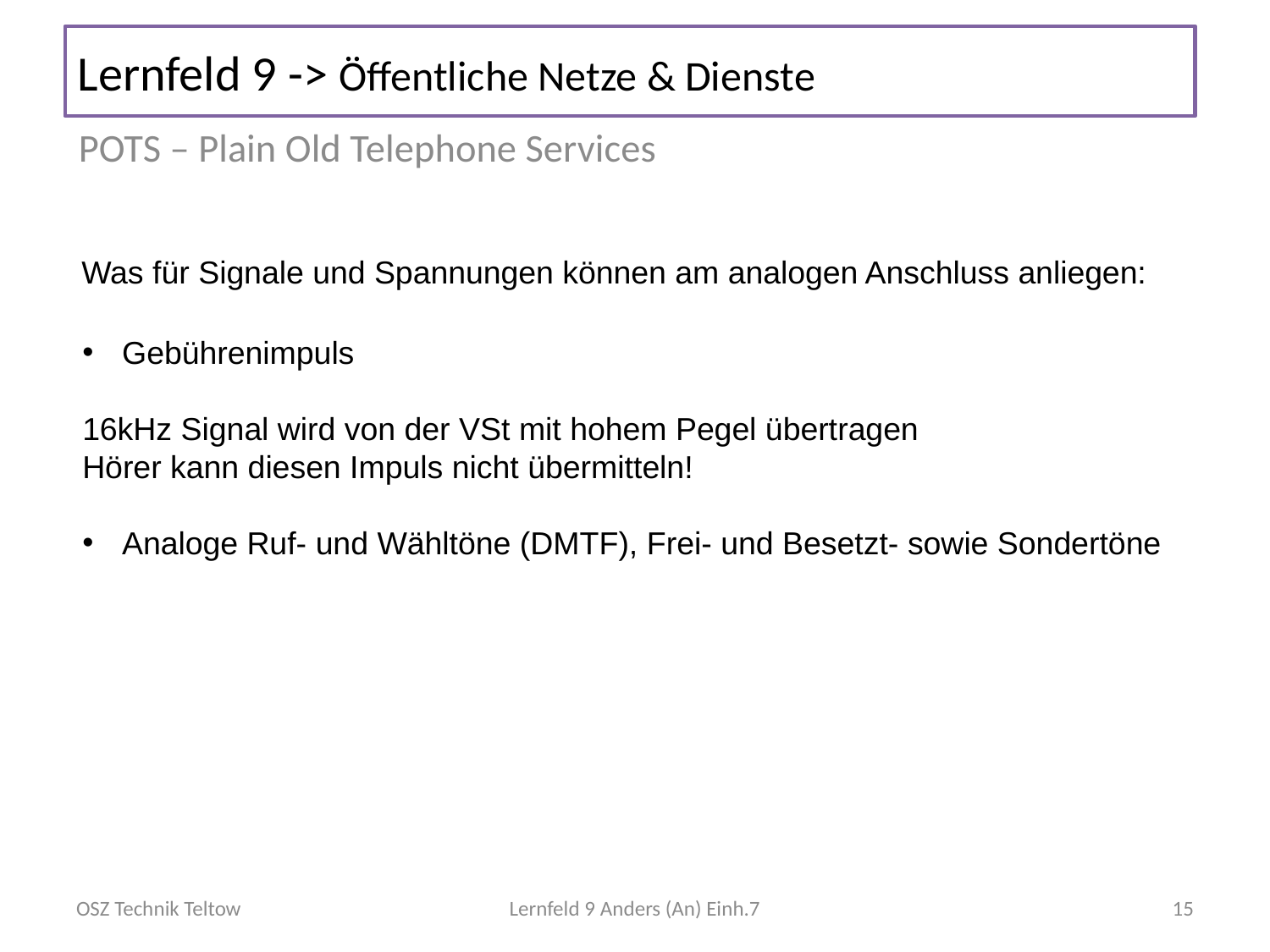

# Lernfeld 9 -> Öffentliche Netze & Dienste
POTS – Plain Old Telephone Services
Was für Signale und Spannungen können am analogen Anschluss anliegen:
Gebührenimpuls

16kHz Signal wird von der VSt mit hohem Pegel übertragen
Hörer kann diesen Impuls nicht übermitteln!

Analoge Ruf- und Wähltöne (DMTF), Frei- und Besetzt- sowie Sondertöne
OSZ Technik Teltow
Lernfeld 9 Anders (An) Einh.7
15